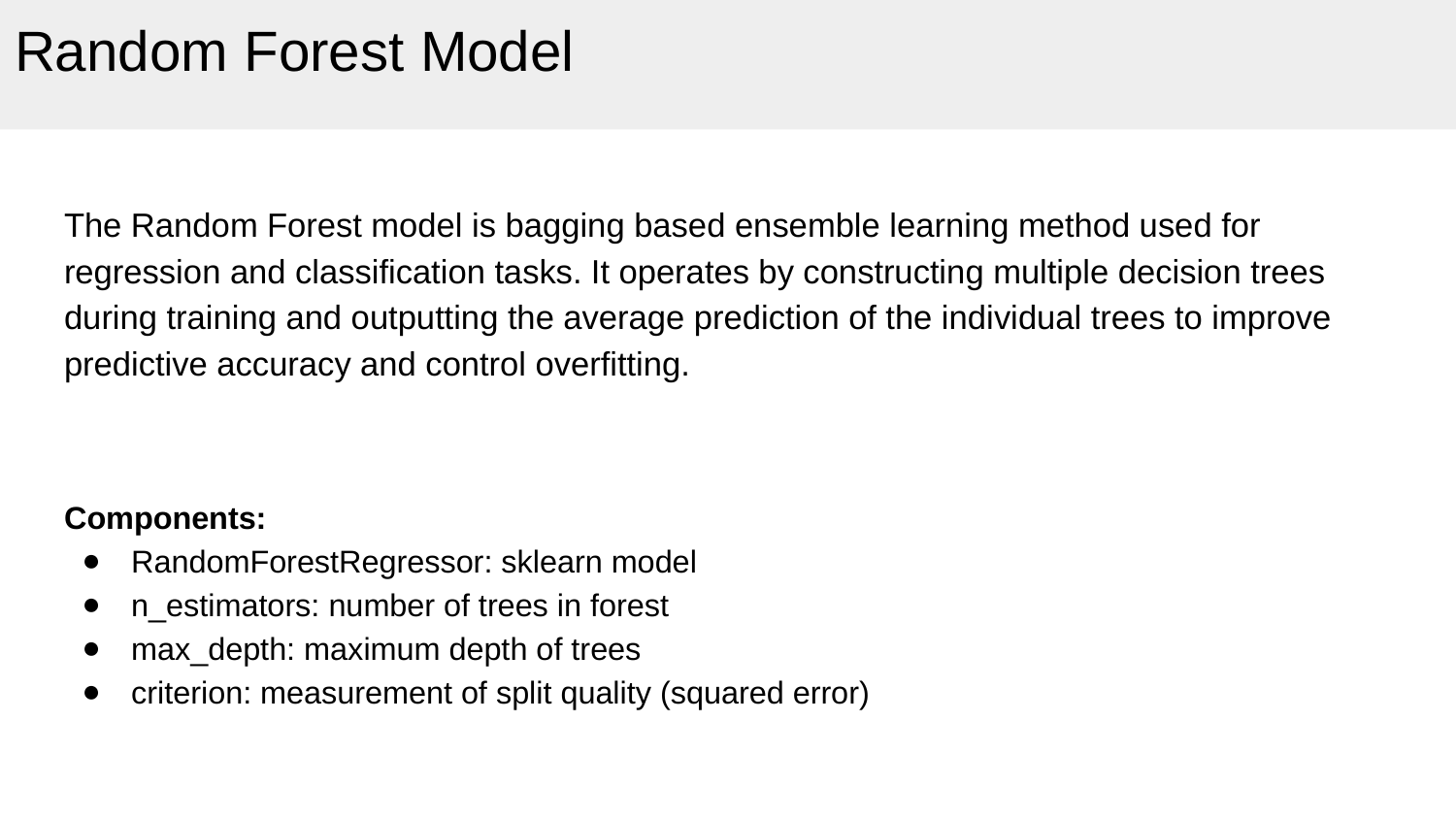

# Random Forest Model
The Random Forest model is bagging based ensemble learning method used for regression and classification tasks. It operates by constructing multiple decision trees during training and outputting the average prediction of the individual trees to improve predictive accuracy and control overfitting.

Components:
RandomForestRegressor: sklearn model
n_estimators: number of trees in forest
max_depth: maximum depth of trees
criterion: measurement of split quality (squared error)